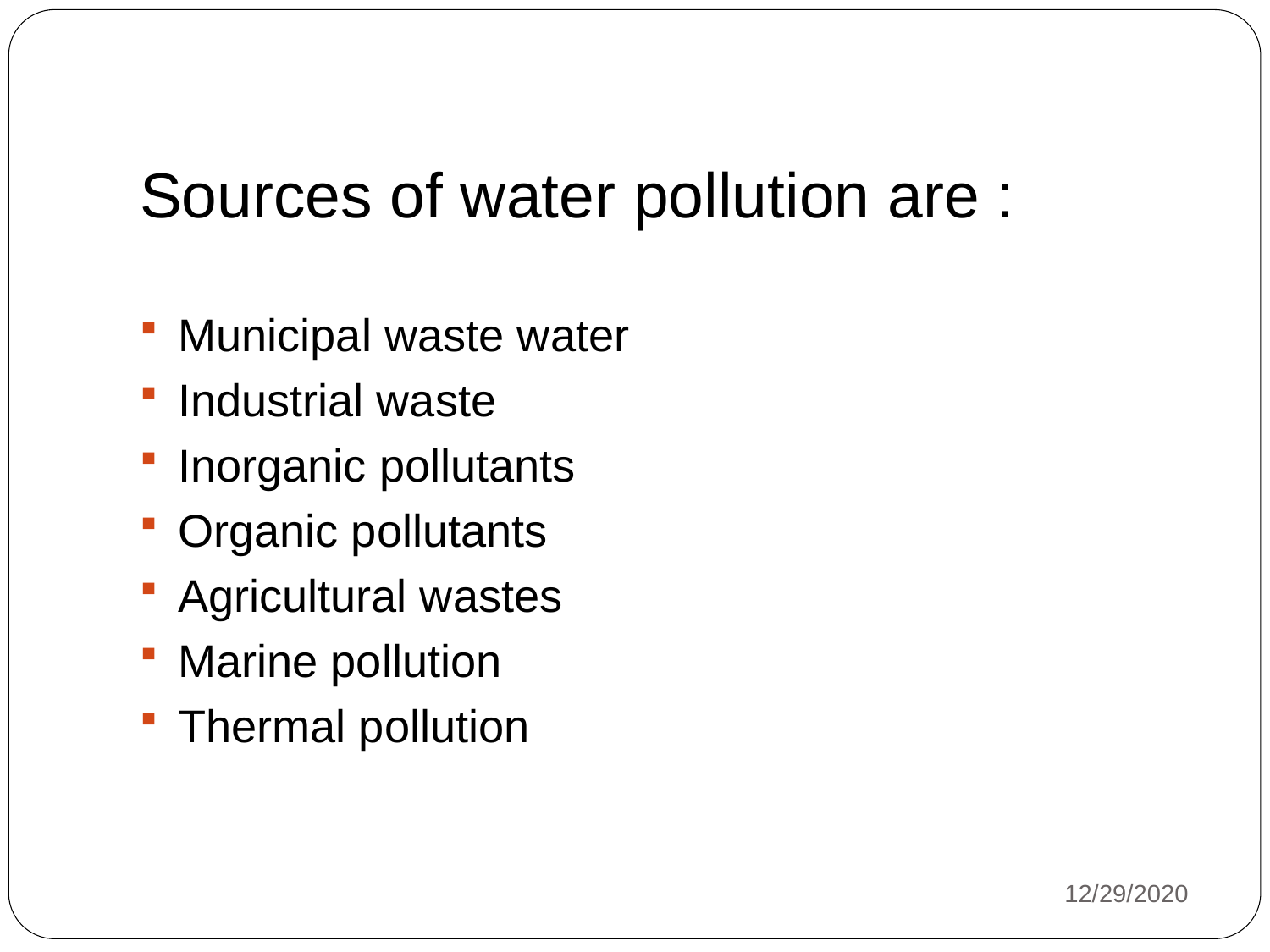

#
Sources of water pollution are :

Municipal waste water
Industrial waste
Inorganic pollutants
Organic pollutants
Agricultural wastes
Marine pollution
Thermal pollution

12/29/2020